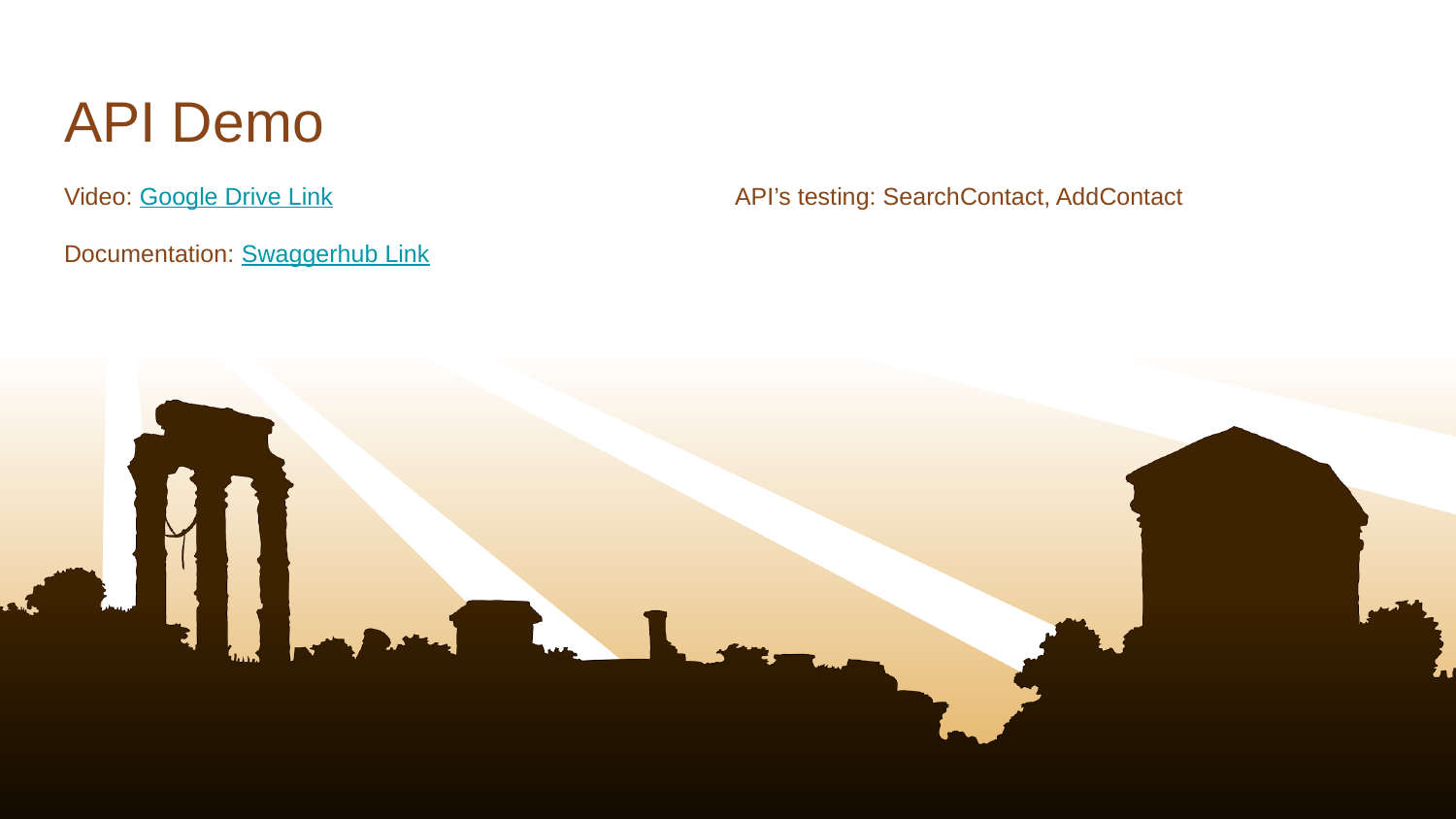

# API Demo
Video: Google Drive Link
Documentation: Swaggerhub Link

API’s testing: SearchContact, AddContact